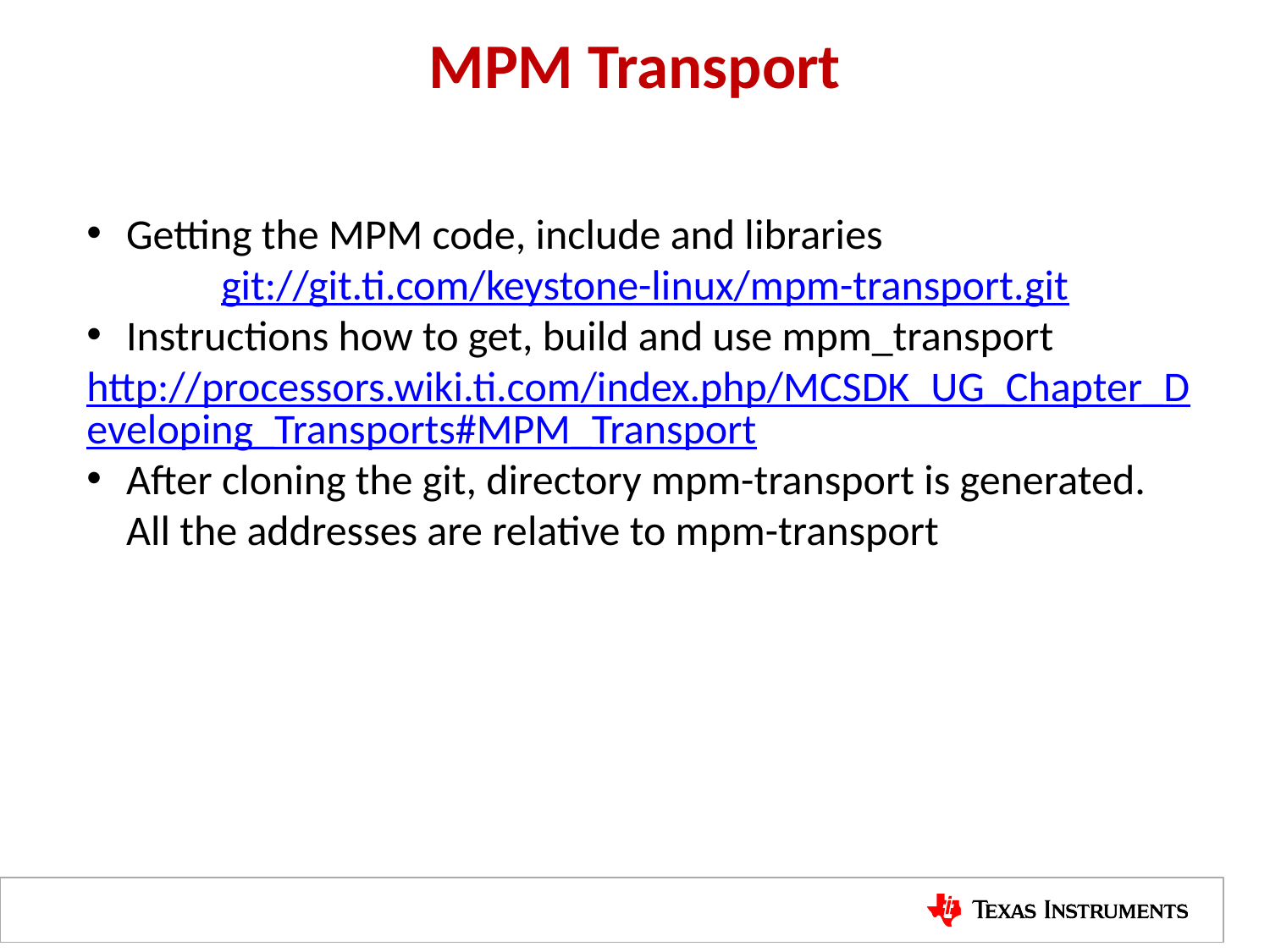

# MPM Transport
Getting the MPM code, include and libraries
 git://git.ti.com/keystone-linux/mpm-transport.git
Instructions how to get, build and use mpm_transport
http://processors.wiki.ti.com/index.php/MCSDK_UG_Chapter_Developing_Transports#MPM_Transport
After cloning the git, directory mpm-transport is generated. All the addresses are relative to mpm-transport